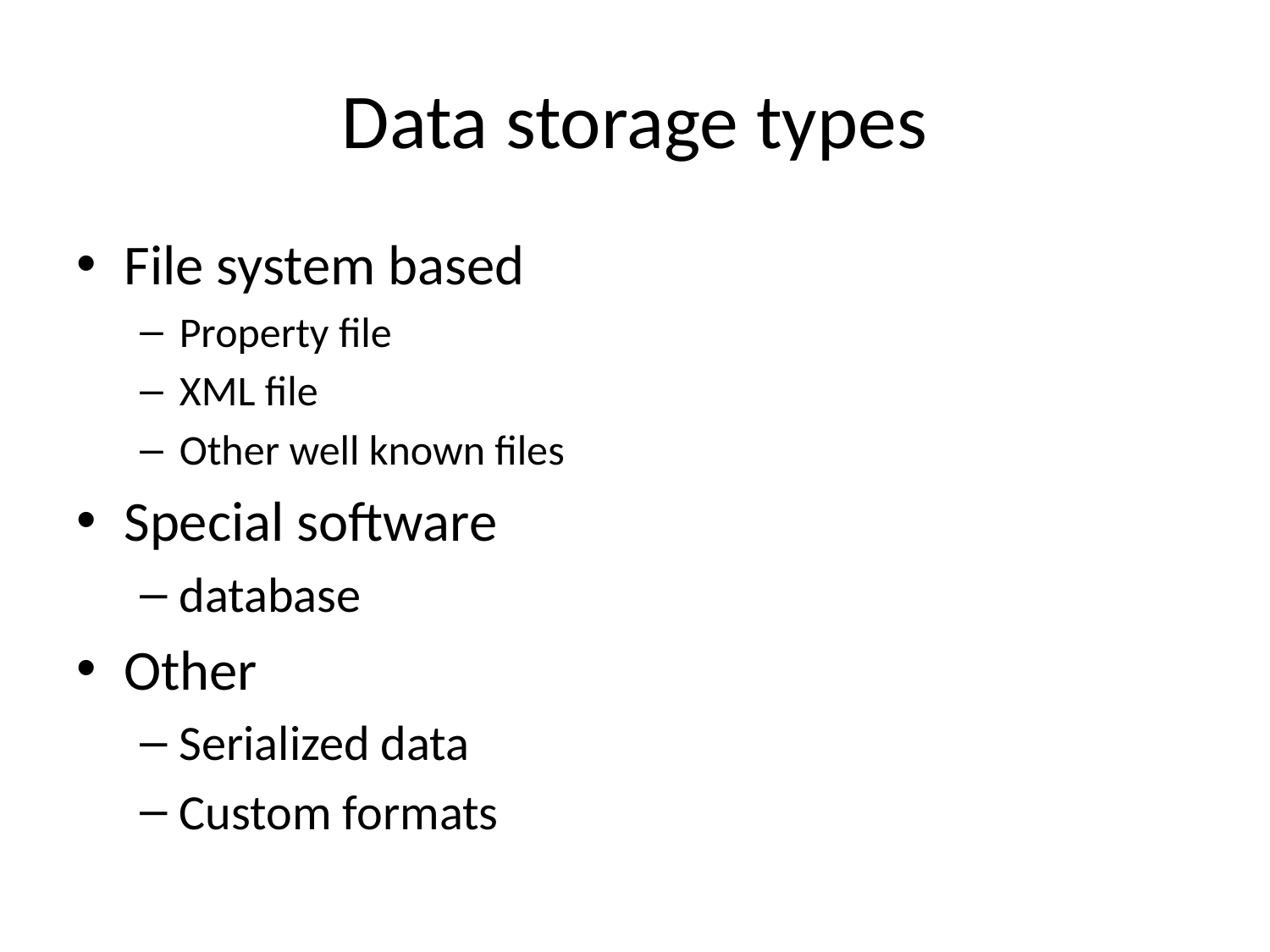

# Data storage types
File system based
Property file
XML file
Other well known files
Special software
database
Other
Serialized data
Custom formats